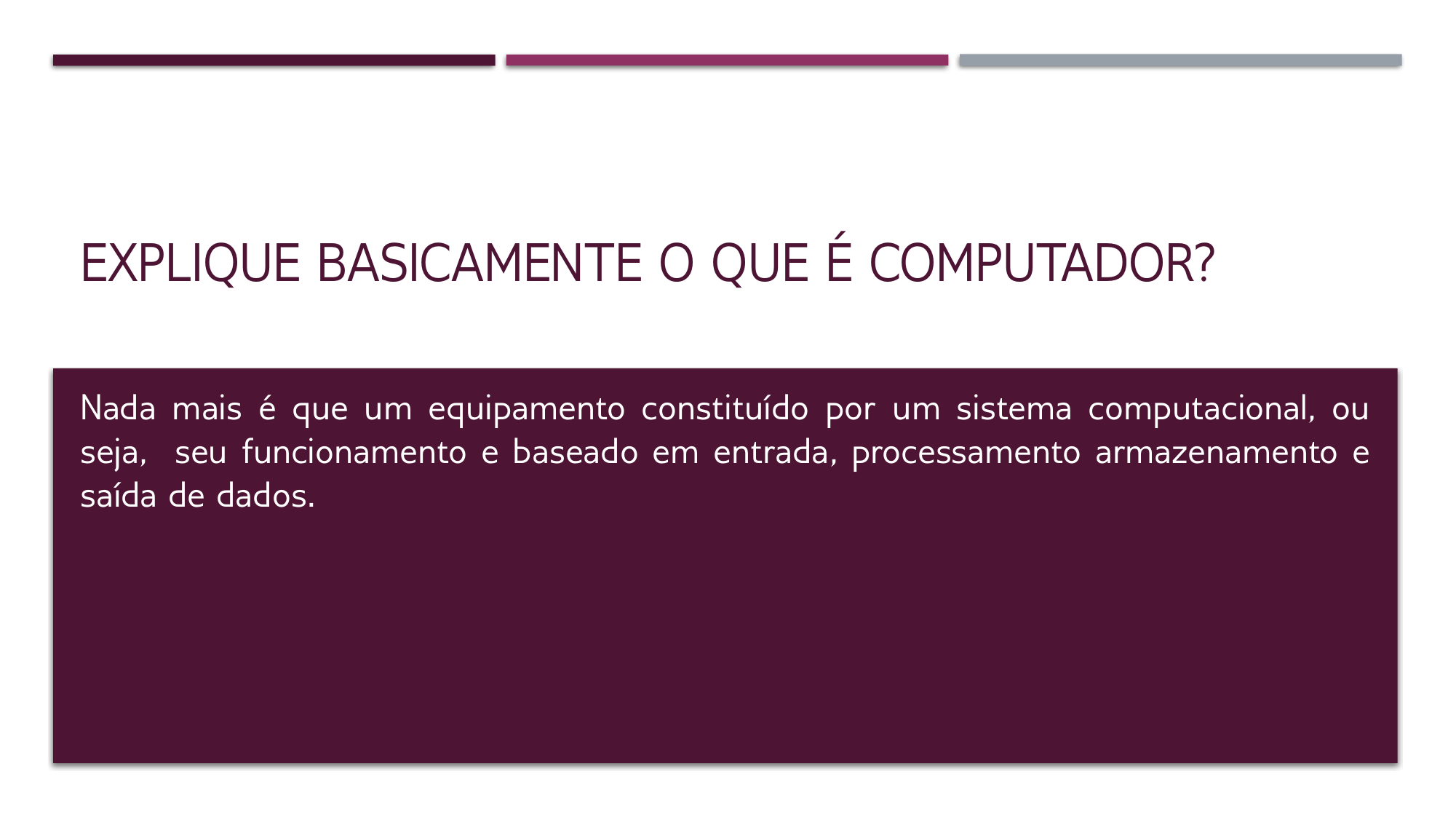

# Explique basicamente o que é computador?
Nada mais é que um equipamento constituído por um sistema computacional, ou seja,  seu funcionamento e baseado em entrada, processamento armazenamento e saída de dados.